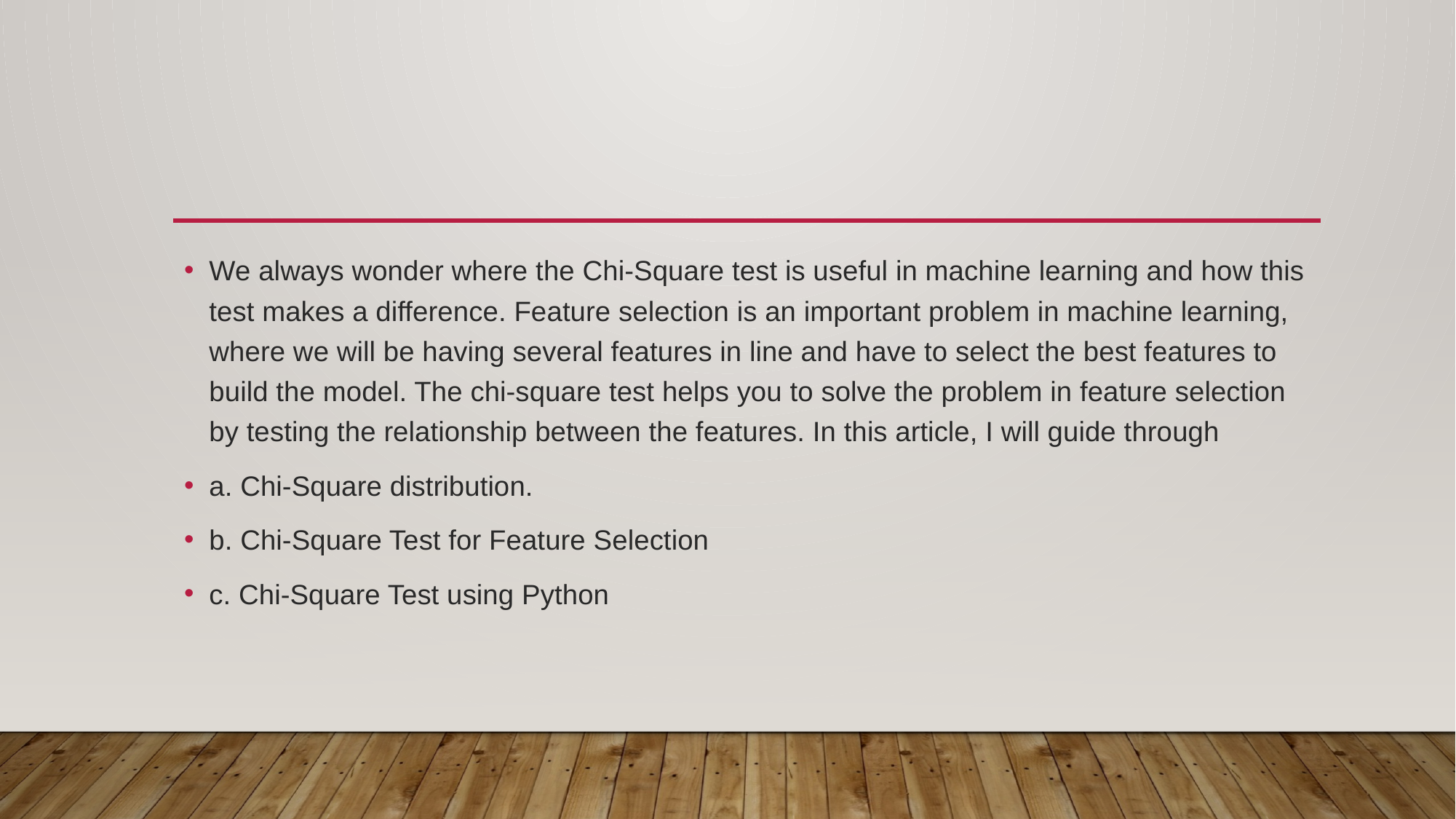

#
We always wonder where the Chi-Square test is useful in machine learning and how this test makes a difference. Feature selection is an important problem in machine learning, where we will be having several features in line and have to select the best features to build the model. The chi-square test helps you to solve the problem in feature selection by testing the relationship between the features. In this article, I will guide through
a. Chi-Square distribution.
b. Chi-Square Test for Feature Selection
c. Chi-Square Test using Python